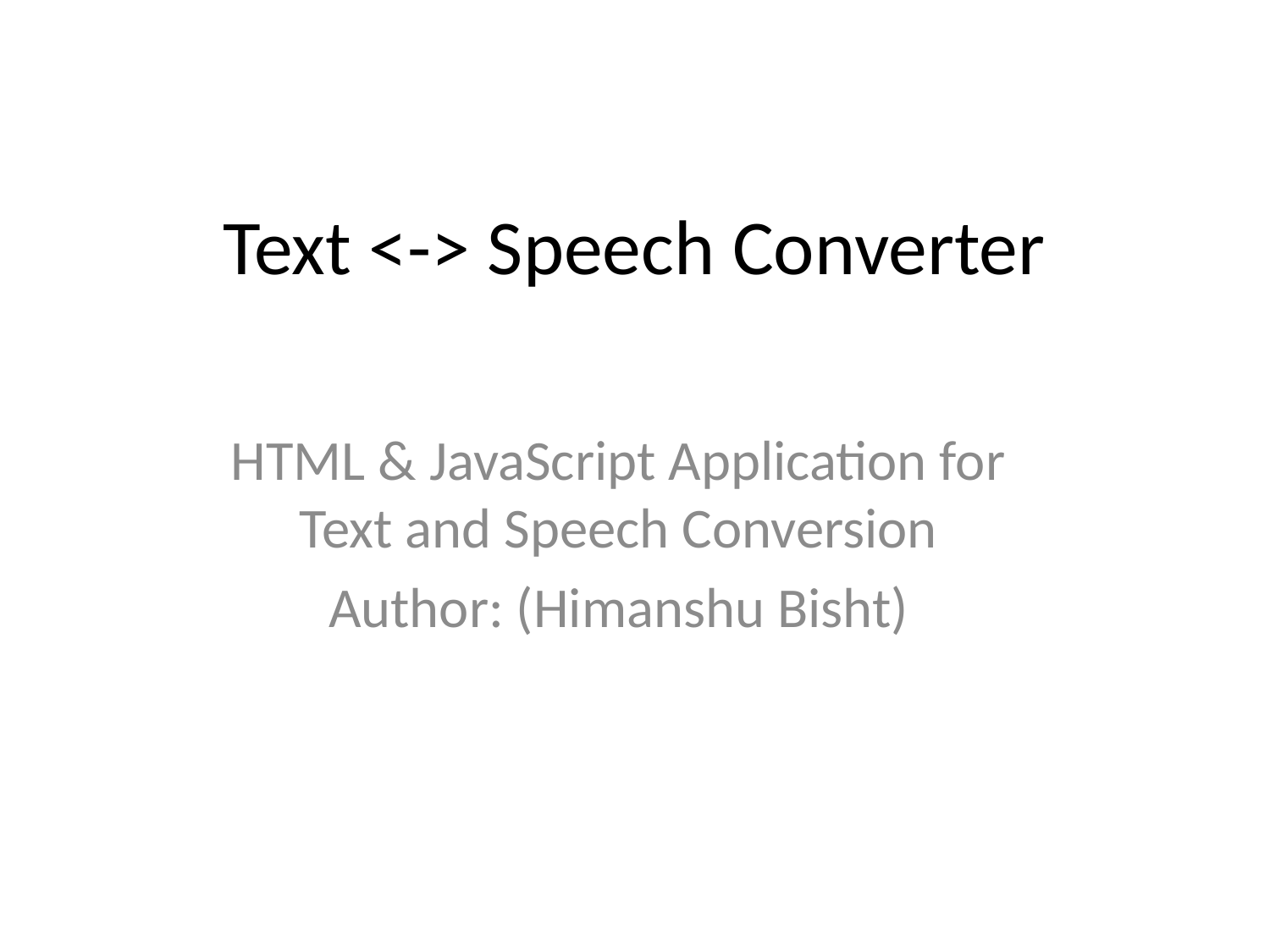

# Text <-> Speech Converter
HTML & JavaScript Application for Text and Speech Conversion
Author: (Himanshu Bisht)